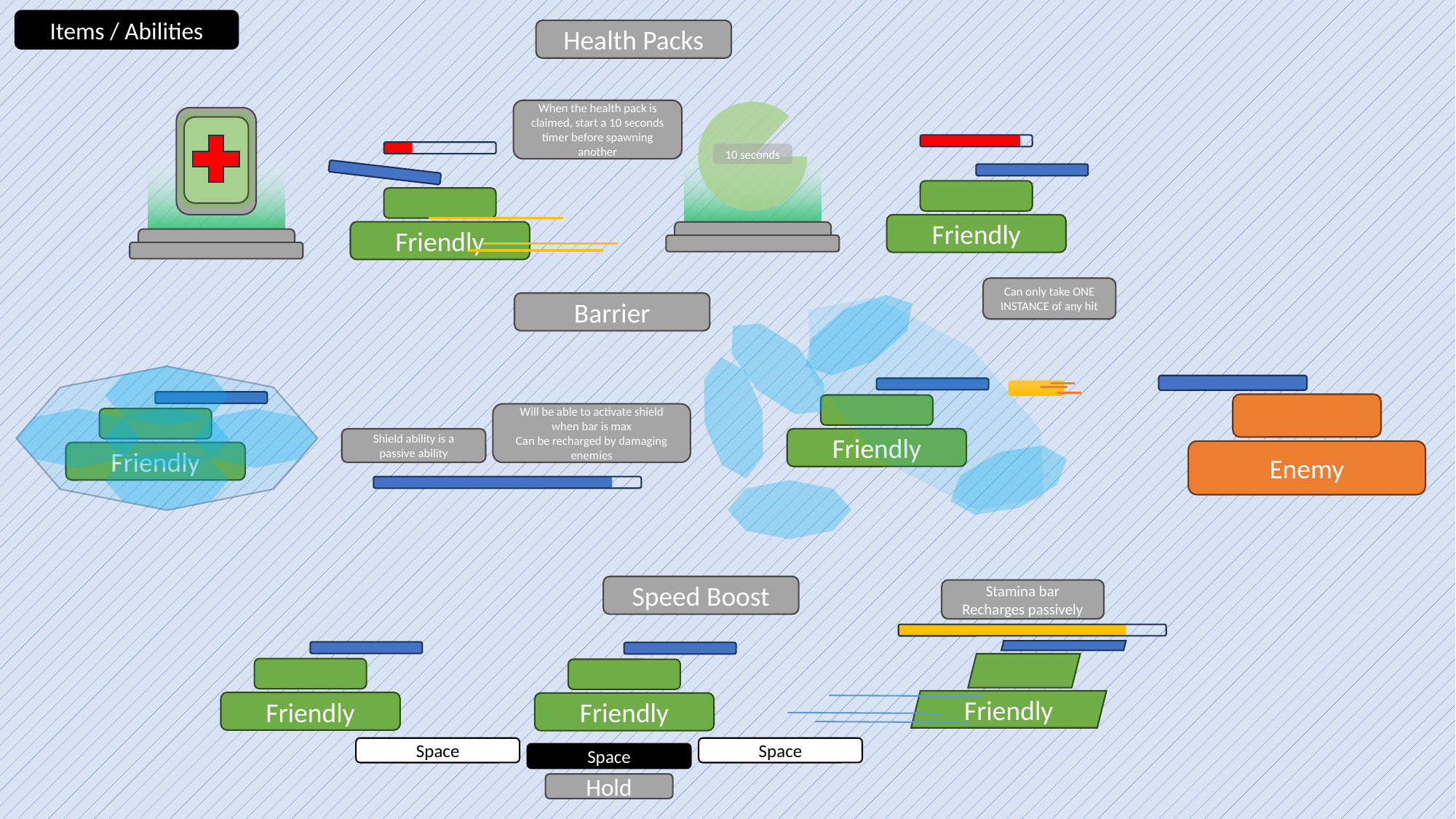

Items / Abilities
Health Packs
When the health pack is claimed, start a 10 seconds timer before spawning another

10 seconds

Friendly
Friendly

Can only take ONE INSTANCE of any hit
Barrier

Will be able to activate shield when bar is max
Can be recharged by damaging enemies

Friendly
Shield ability is a passive ability
Enemy
Friendly

Speed Boost
Stamina bar
Recharges passively

Friendly
Friendly
Friendly
Space
Space
Space
Hold